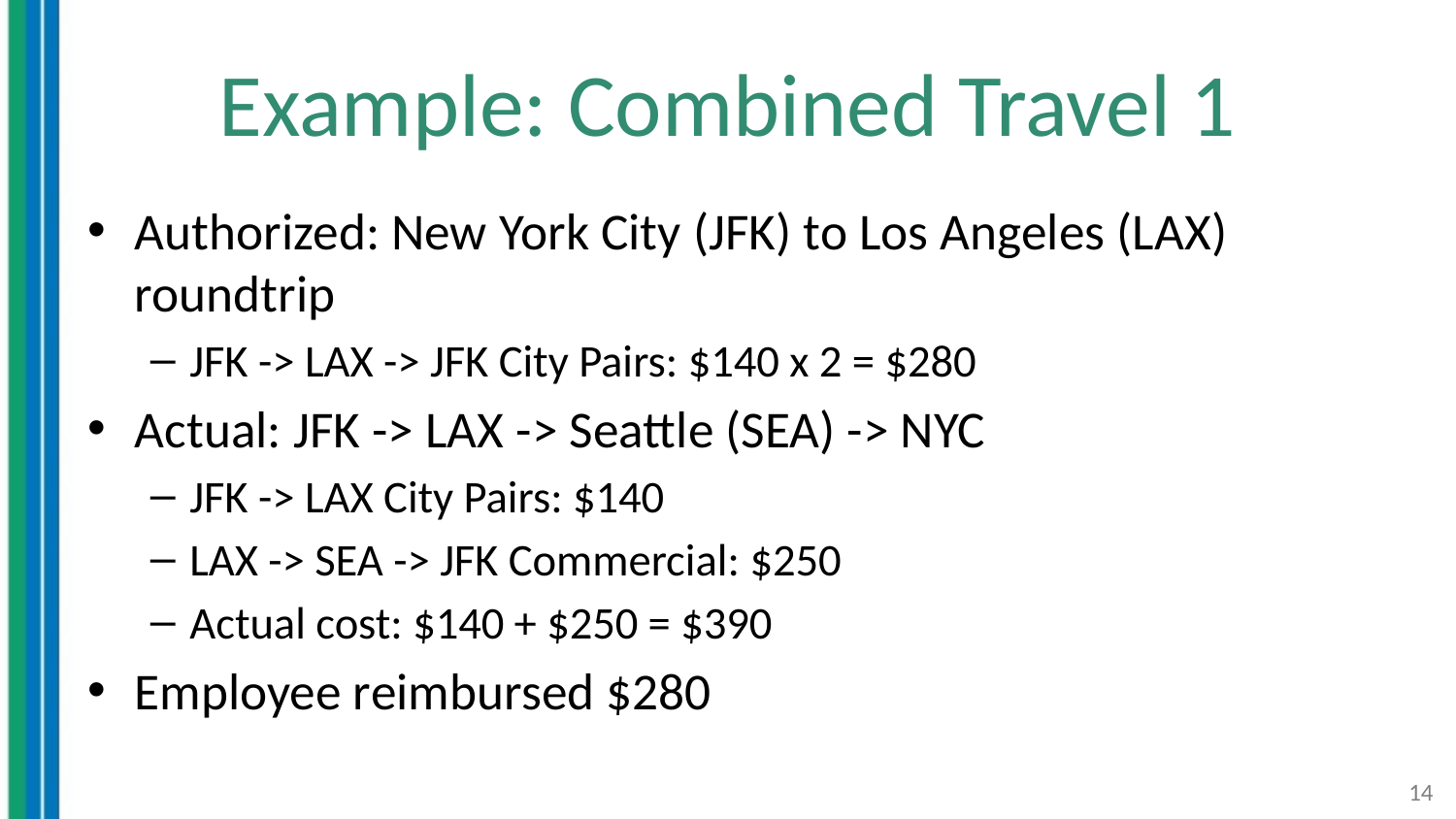

# Example: Combined Travel 1
Authorized: New York City (JFK) to Los Angeles (LAX) roundtrip
JFK -> LAX -> JFK City Pairs: $140 x 2 = $280
Actual: JFK -> LAX -> Seattle (SEA) -> NYC
JFK -> LAX City Pairs: $140
LAX -> SEA -> JFK Commercial: $250
Actual cost: $140 + $250 = $390
Employee reimbursed $280